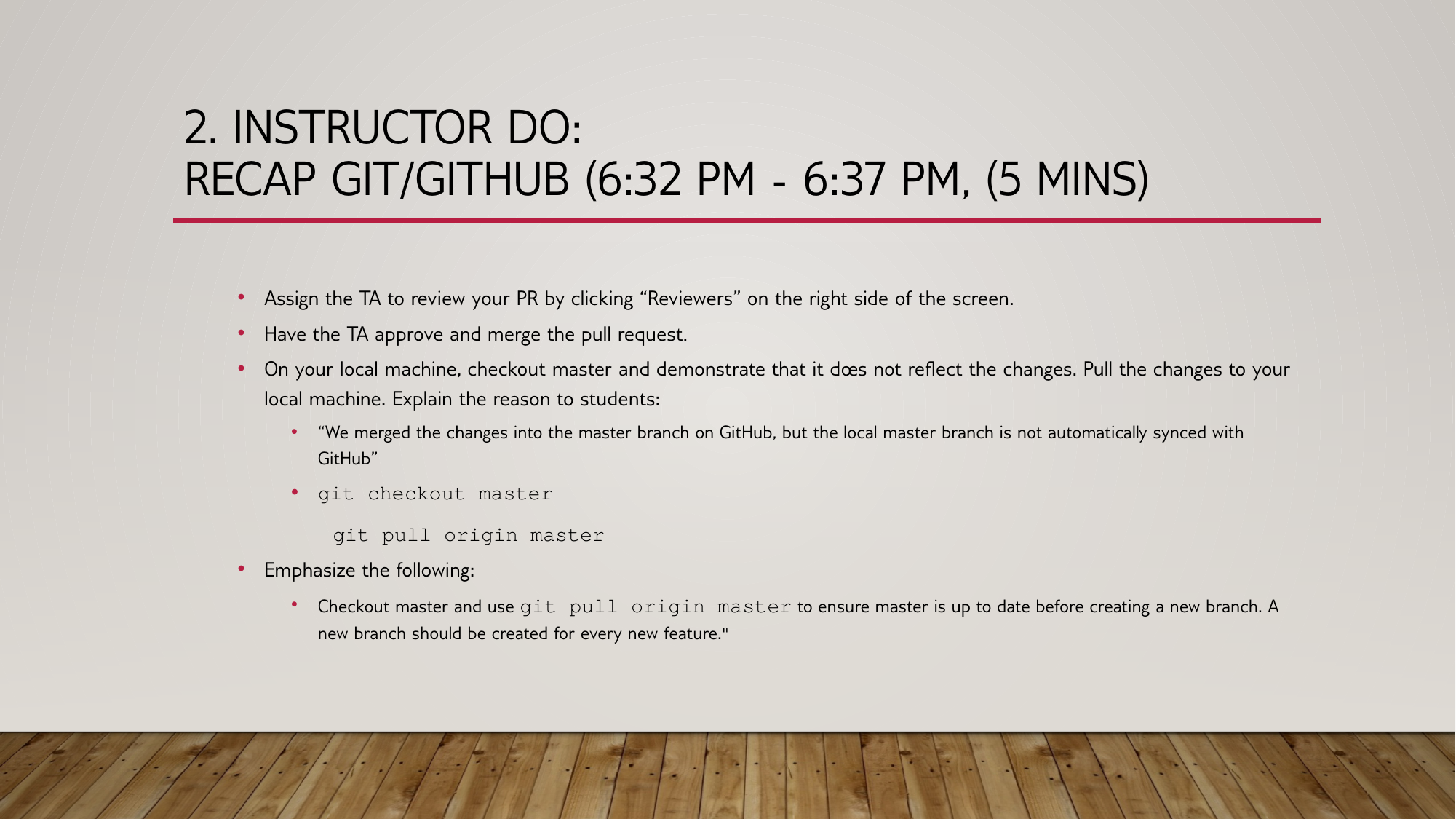

# 2. Instructor Do: Recap git/GitHub (6:32 PM - 6:37 PM, (5 mins)

Assign the TA to review your PR by clicking “Reviewers” on the right side of the screen.
Have the TA approve and merge the pull request.
On your local machine, checkout master and demonstrate that it does not reflect the changes. Pull the changes to your local machine. Explain the reason to students:
“We merged the changes into the master branch on GitHub, but the local master branch is not automatically synced with GitHub”
git checkout master
git pull origin master
Emphasize the following:
Checkout master and use git pull origin master to ensure master is up to date before creating a new branch. A new branch should be created for every new feature."